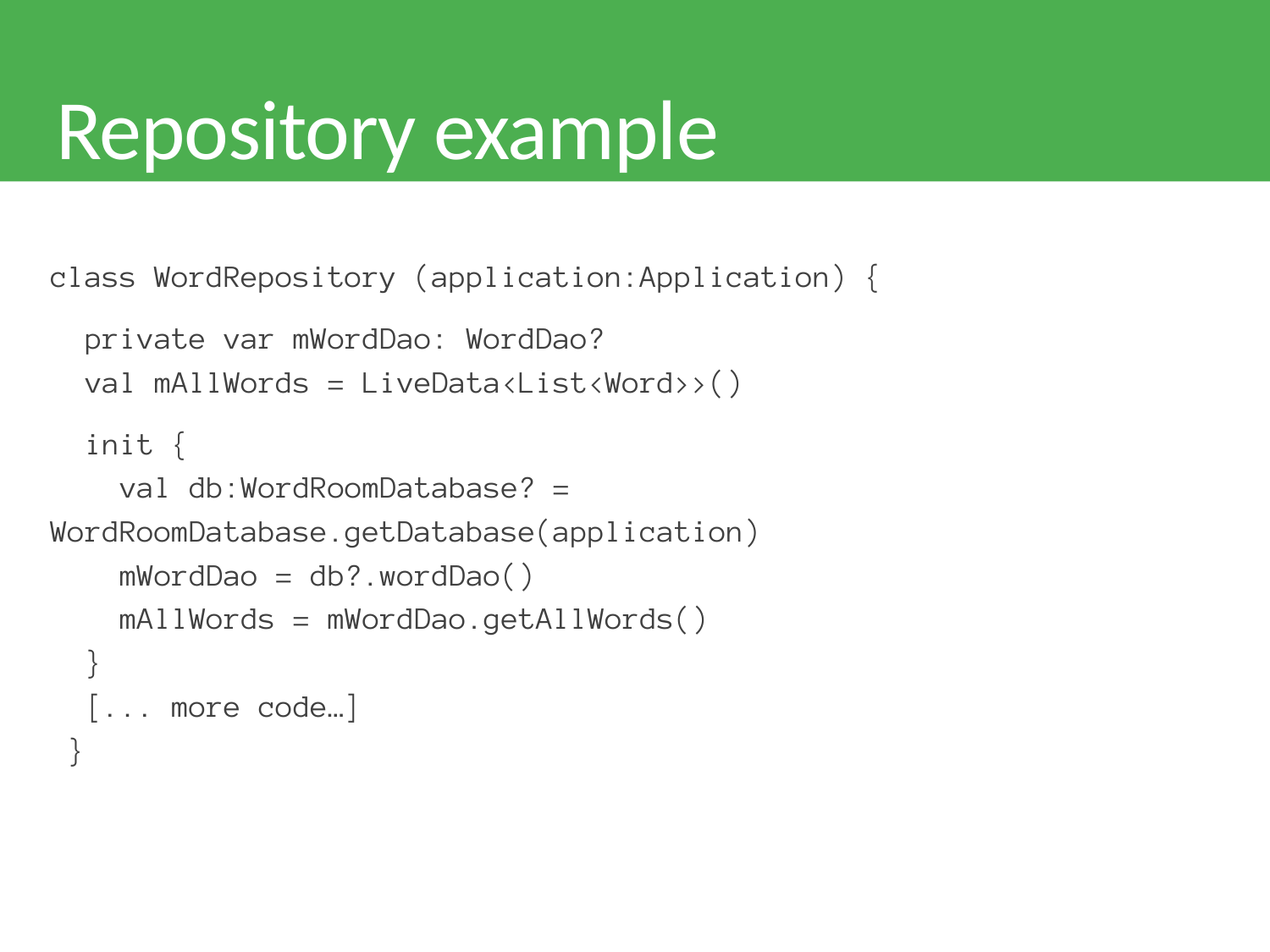

# Repository example

class WordRepository (application:Application) {
  private var mWordDao: WordDao?
  val mAllWords = LiveData<List<Word>>()
  init {
    val db:WordRoomDatabase? = WordRoomDatabase.getDatabase(application)
    mWordDao = db?.wordDao()
    mAllWords = mWordDao.getAllWords()
  }
  [... more code…]
 }
48